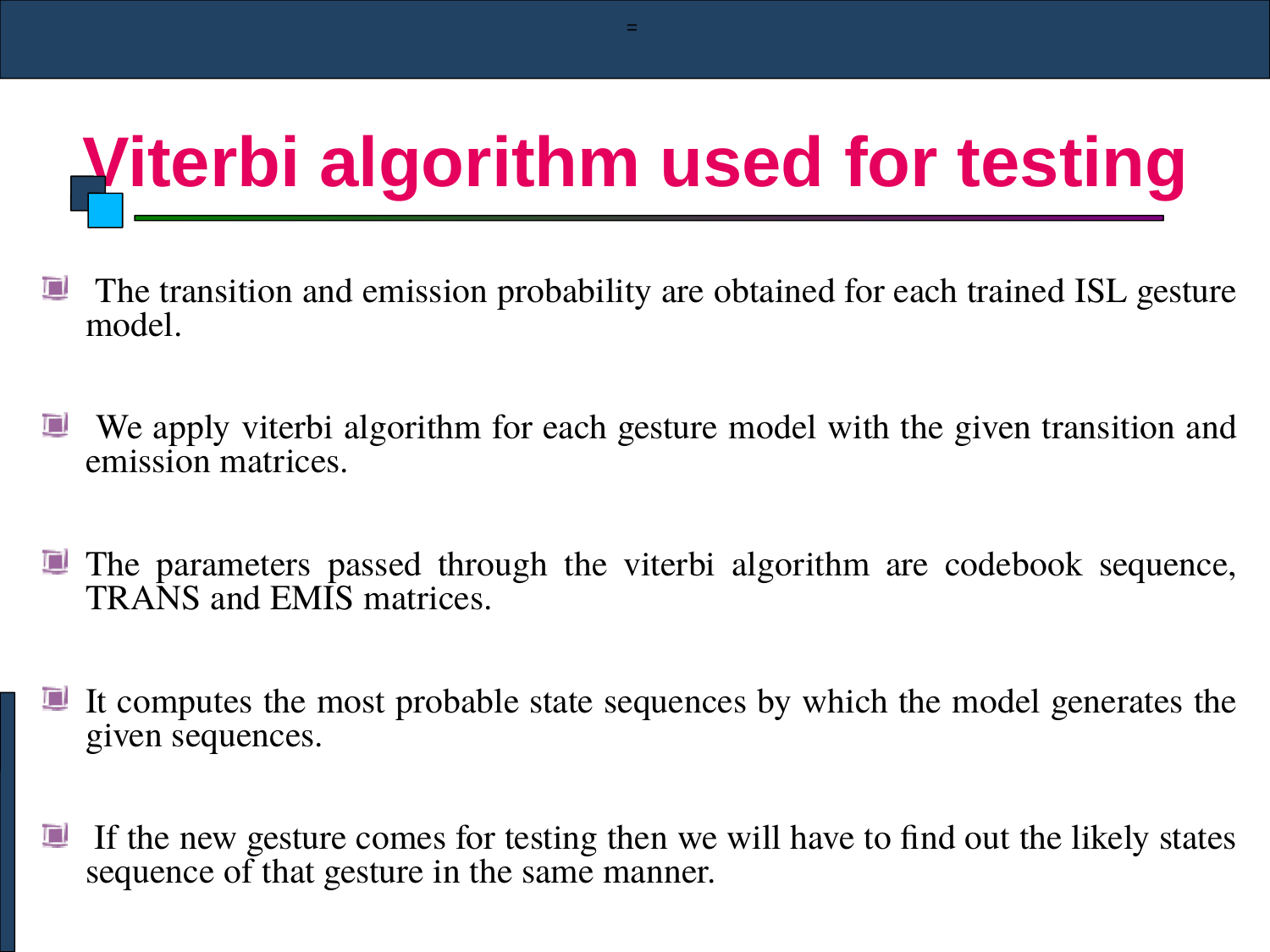

=

# Viterbi algorithm used for testing

 The transition and emission probability are obtained for each trained ISL gesture model.

 We apply viterbi algorithm for each gesture model with the given transition and emission matrices.

The parameters passed through the viterbi algorithm are codebook sequence, TRANS and EMIS matrices.

It computes the most probable state sequences by which the model generates the given sequences.

 If the new gesture comes for testing then we will have to find out the likely states sequence of that gesture in the same manner.